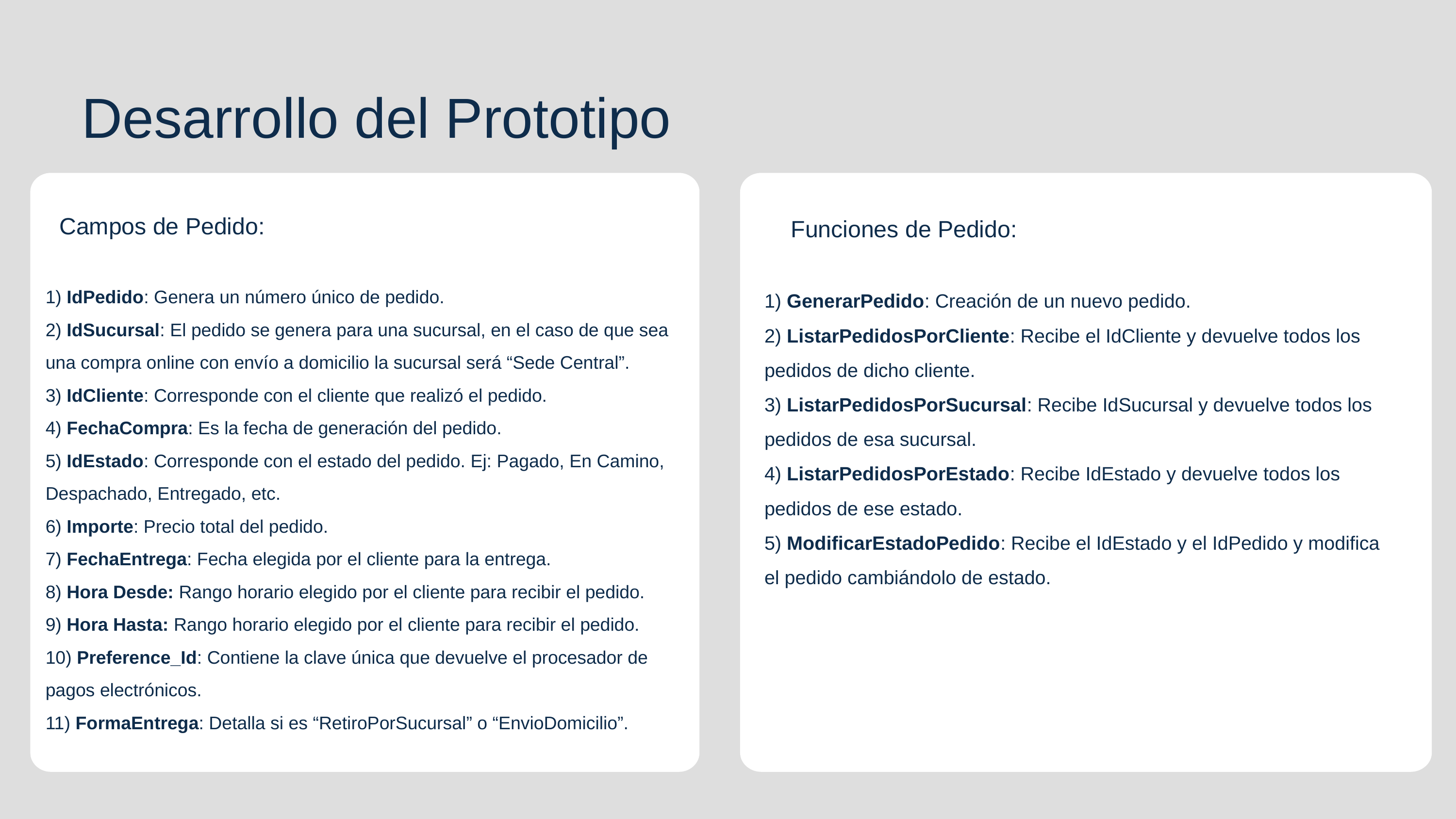

Desarrollo del Prototipo

Campos de Pedido:
1) IdPedido: Genera un número único de pedido.
2) IdSucursal: El pedido se genera para una sucursal, en el caso de que sea una compra online con envío a domicilio la sucursal será “Sede Central”.
3) IdCliente: Corresponde con el cliente que realizó el pedido.
4) FechaCompra: Es la fecha de generación del pedido.
5) IdEstado: Corresponde con el estado del pedido. Ej: Pagado, En Camino, Despachado, Entregado, etc.
6) Importe: Precio total del pedido.
7) FechaEntrega: Fecha elegida por el cliente para la entrega.
8) Hora Desde: Rango horario elegido por el cliente para recibir el pedido.
9) Hora Hasta: Rango horario elegido por el cliente para recibir el pedido.
10) Preference_Id: Contiene la clave única que devuelve el procesador de pagos electrónicos.
11) FormaEntrega: Detalla si es “RetiroPorSucursal” o “EnvioDomicilio”.
Funciones de Pedido:
1) GenerarPedido: Creación de un nuevo pedido.
2) ListarPedidosPorCliente: Recibe el IdCliente y devuelve todos los pedidos de dicho cliente.
3) ListarPedidosPorSucursal: Recibe IdSucursal y devuelve todos los pedidos de esa sucursal.
4) ListarPedidosPorEstado: Recibe IdEstado y devuelve todos los pedidos de ese estado.
5) ModificarEstadoPedido: Recibe el IdEstado y el IdPedido y modifica el pedido cambiándolo de estado.